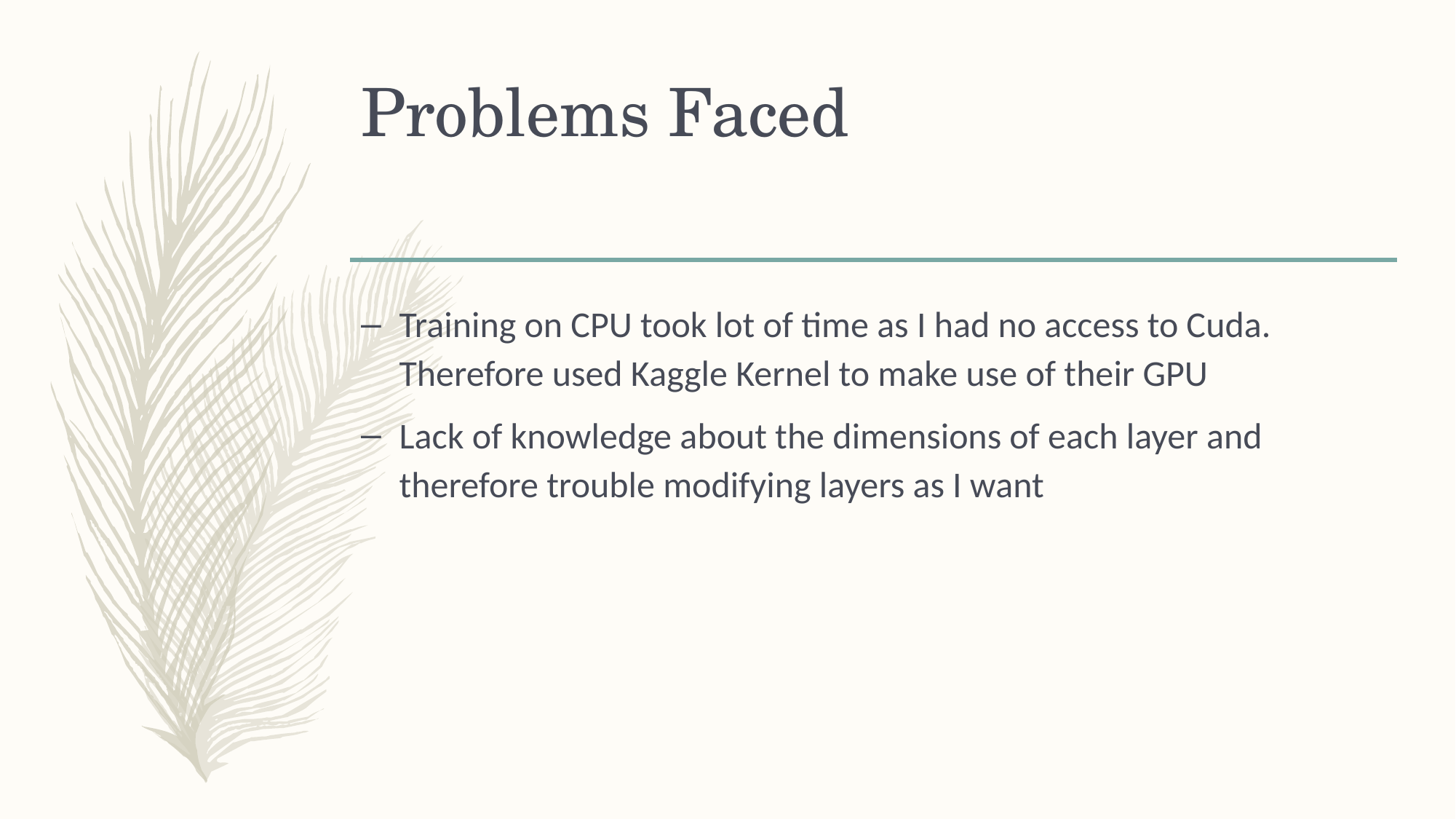

# Problems Faced
Training on CPU took lot of time as I had no access to Cuda. Therefore used Kaggle Kernel to make use of their GPU
Lack of knowledge about the dimensions of each layer and therefore trouble modifying layers as I want